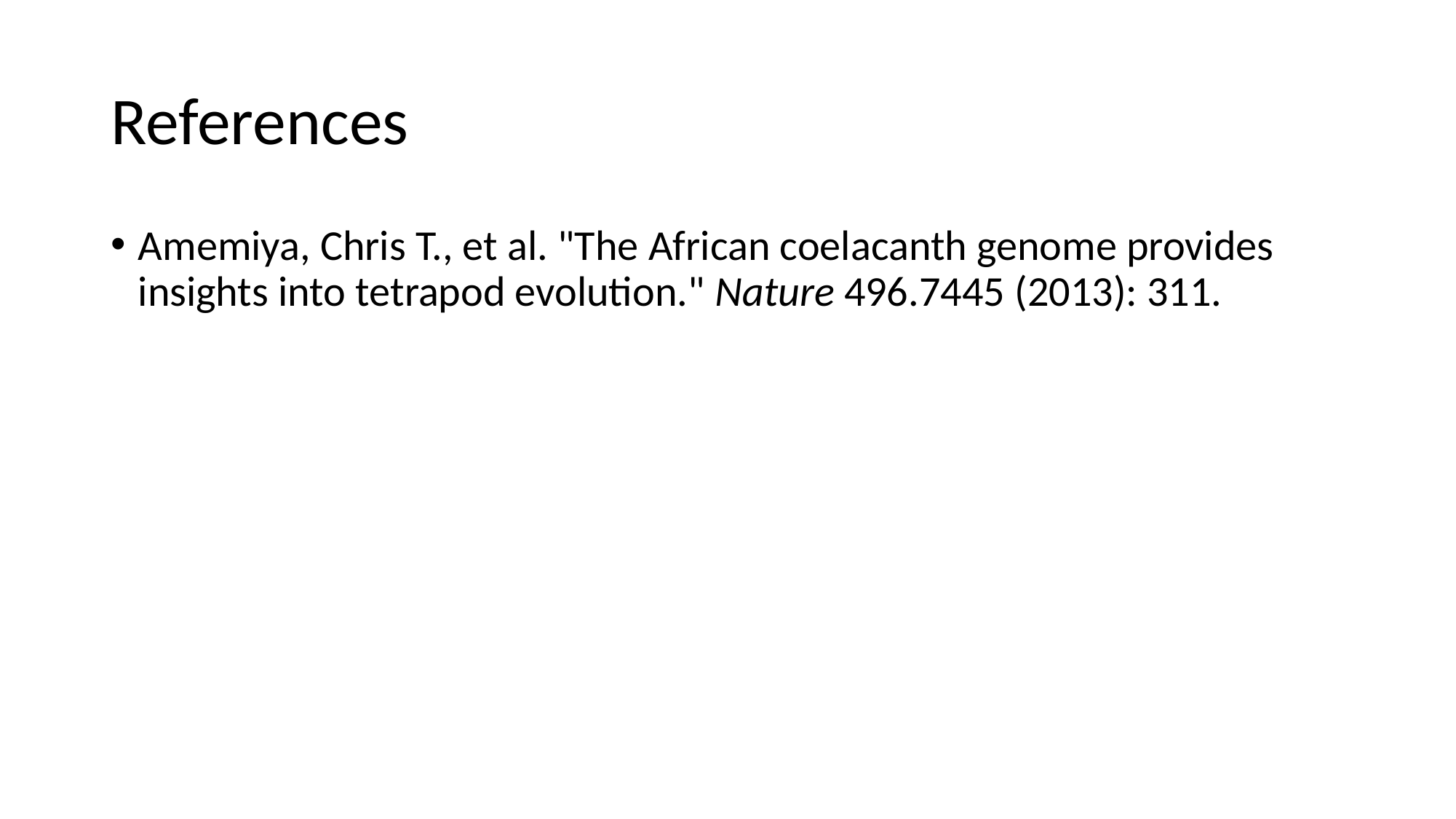

# References
Amemiya, Chris T., et al. "The African coelacanth genome provides insights into tetrapod evolution." Nature 496.7445 (2013): 311.